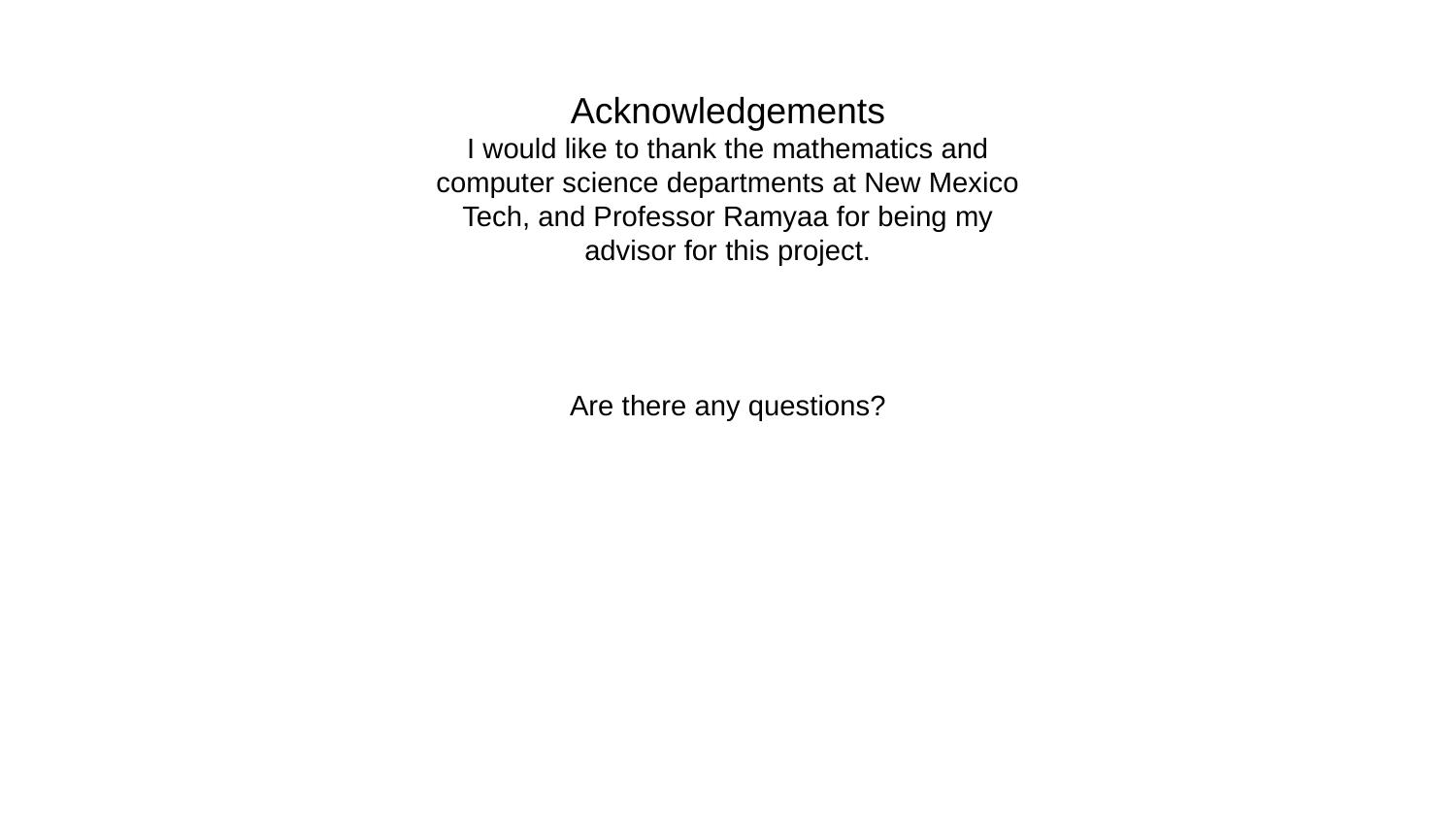

Acknowledgements
I would like to thank the mathematics and computer science departments at New Mexico Tech, and Professor Ramyaa for being my advisor for this project.
Are there any questions?